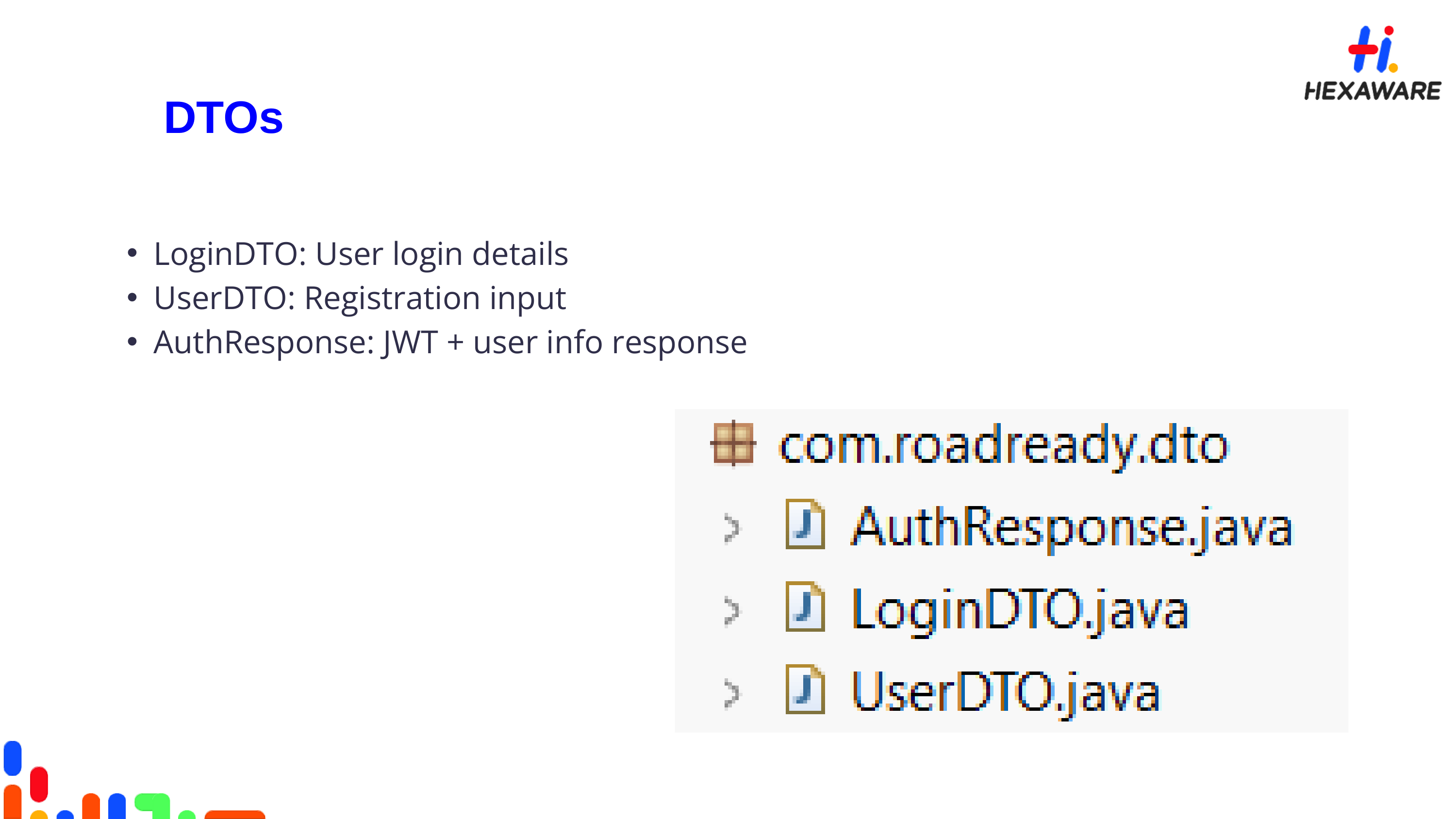

DTOs

LoginDTO: User login details
UserDTO: Registration input
AuthResponse: JWT + user info response